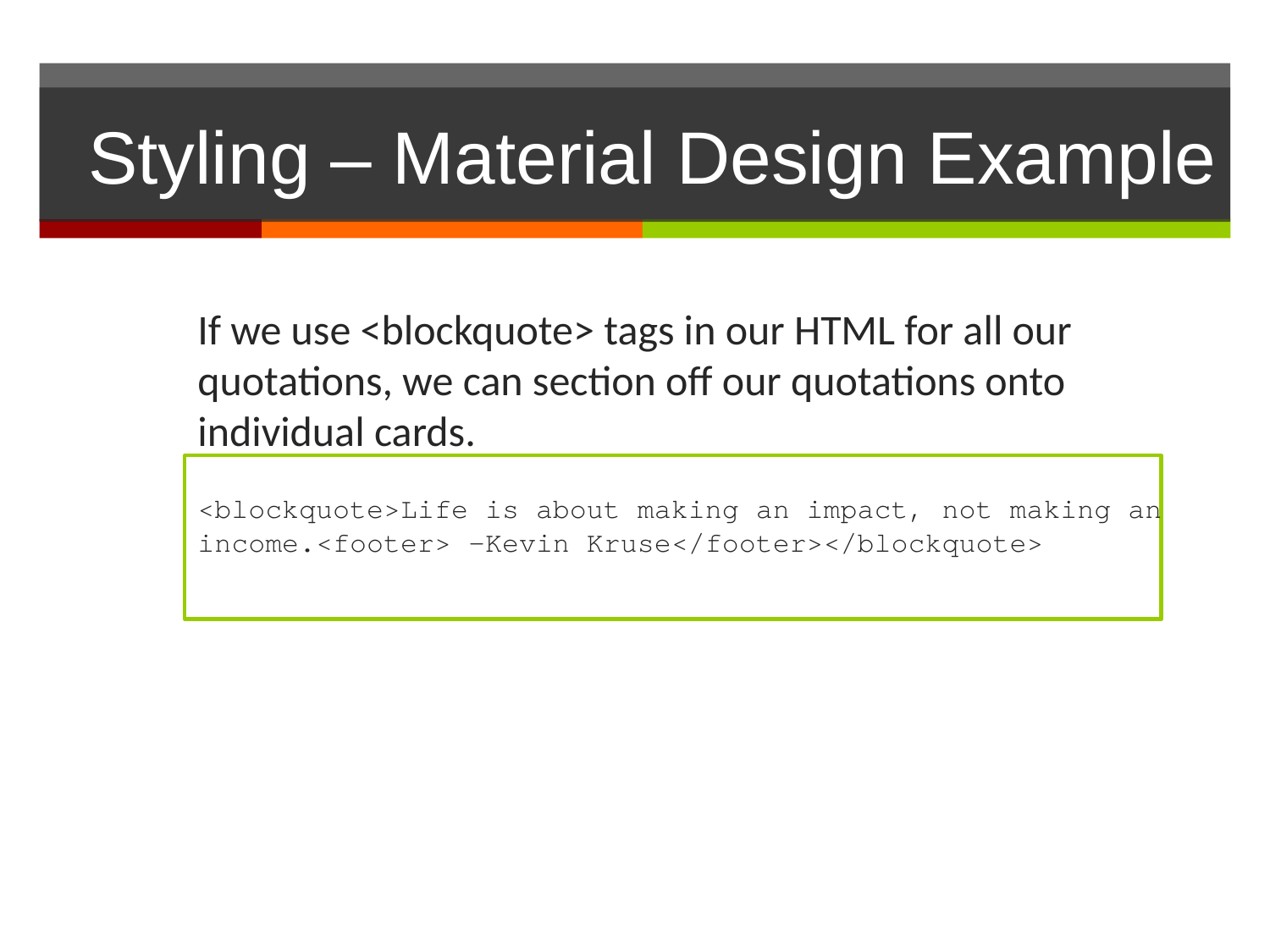

# Styling – Material Design Example
If we use <blockquote> tags in our HTML for all our quotations, we can section off our quotations onto individual cards.
<blockquote>Life is about making an impact, not making an income.<footer> –Kevin Kruse</footer></blockquote>